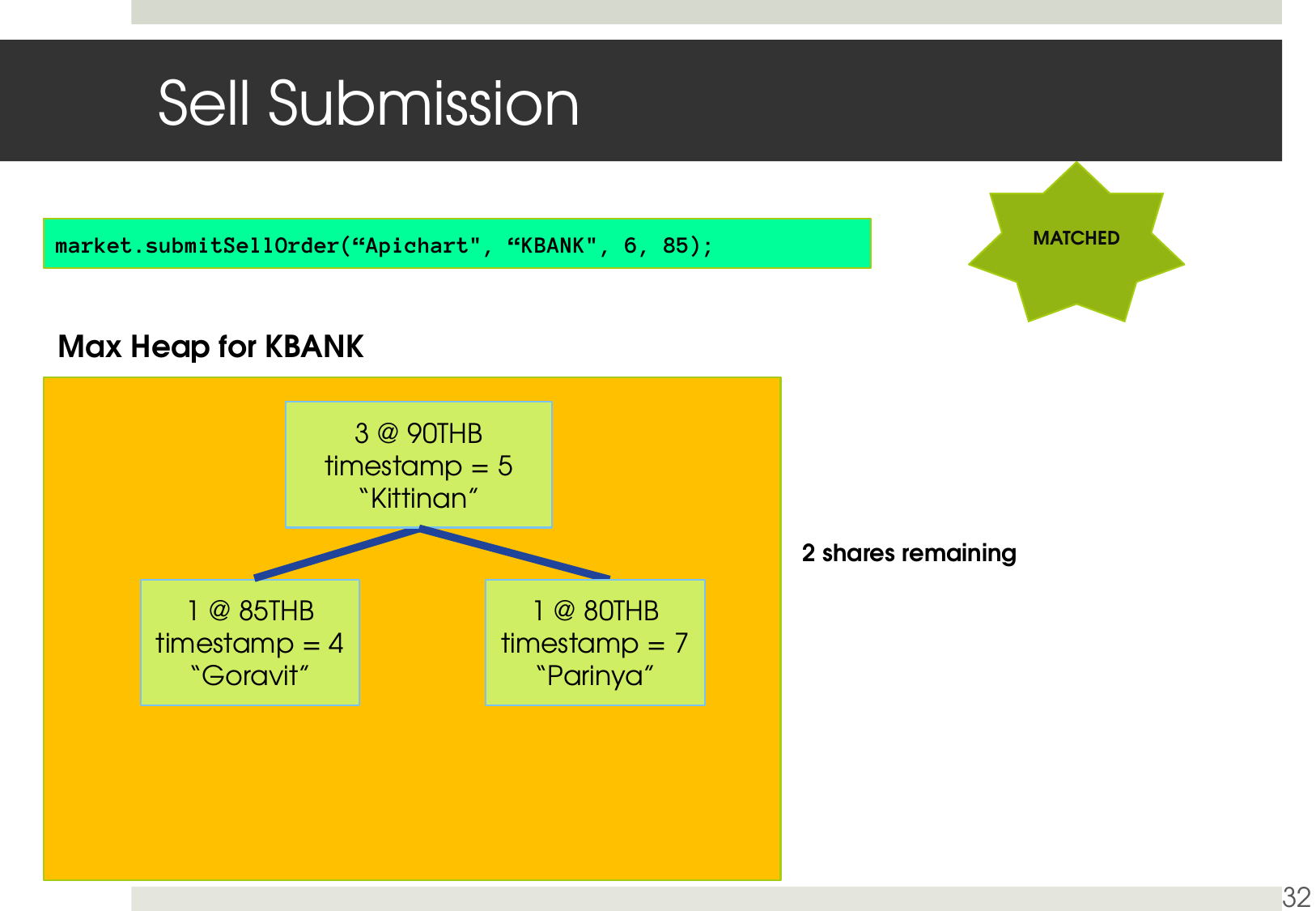

# Sell Submission
MATCHED
market.submitSellOrder(“Apichart", “KBANK", 6, 85);
Max Heap for KBANK

3 @ 90THB
timestamp = 5
“Kittinan”
2 shares remaining
1 @ 80THB
timestamp = 7
“Parinya”
1 @ 85THB
timestamp = 4
“Goravit”
32